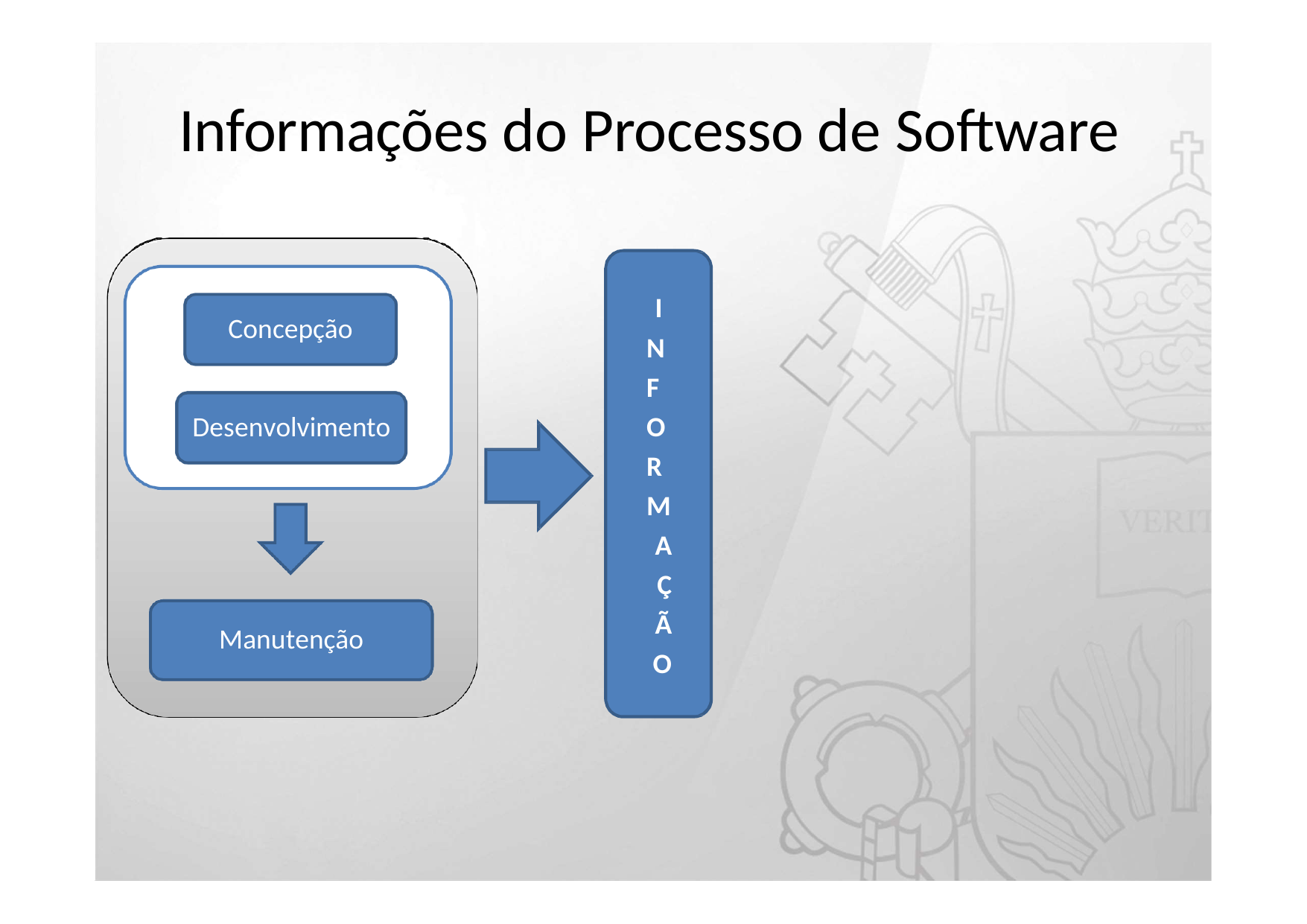

# Informações do Processo de Software

I  N  F  O  R  M  A  Ç  Ã  O
Concepção
Desenvolvimento

Manutenção